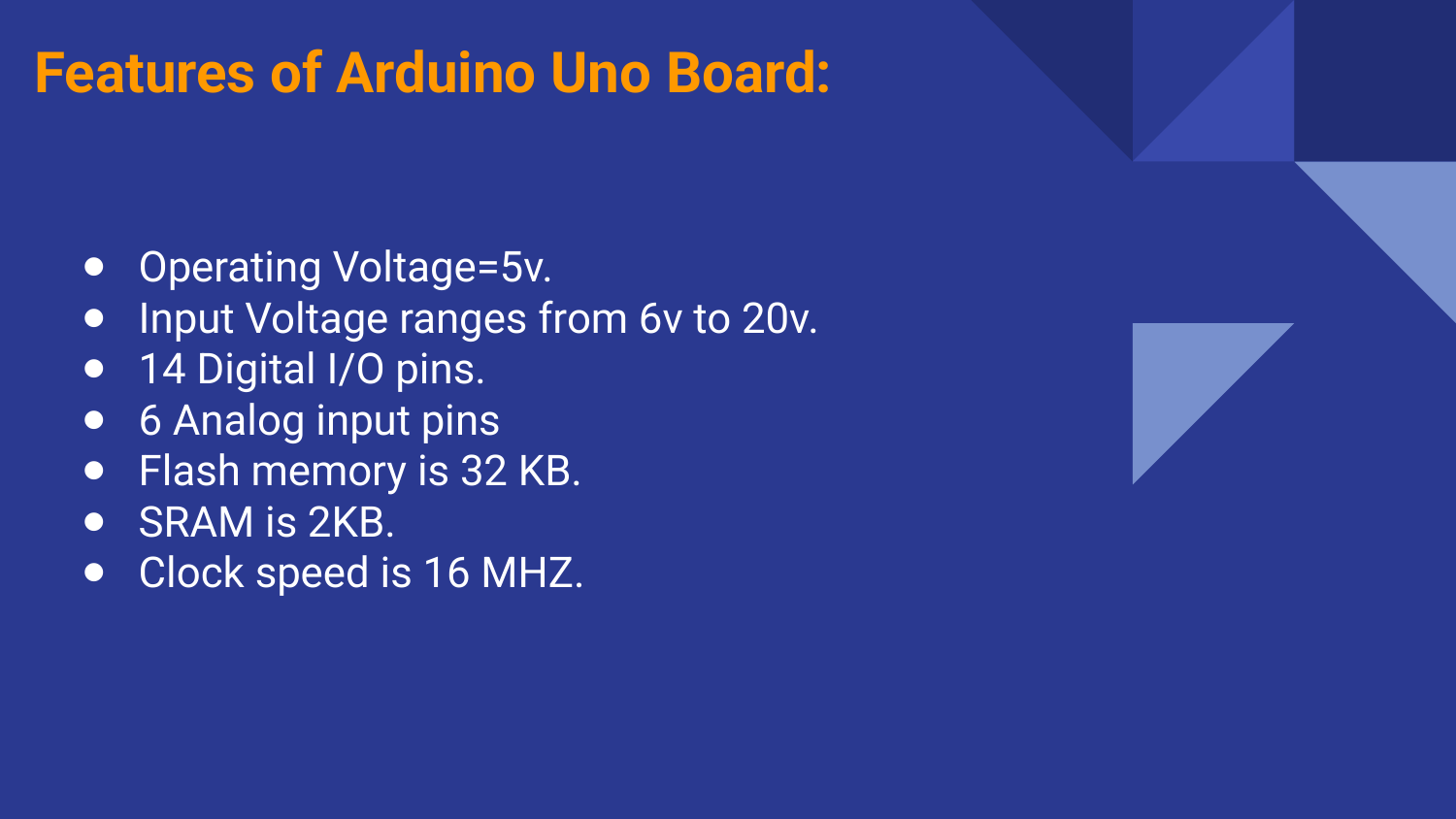

Features of Arduino Uno Board:
Operating Voltage=5v.
Input Voltage ranges from 6v to 20v.
14 Digital I/O pins.
6 Analog input pins
Flash memory is 32 KB.
SRAM is 2KB.
Clock speed is 16 MHZ.